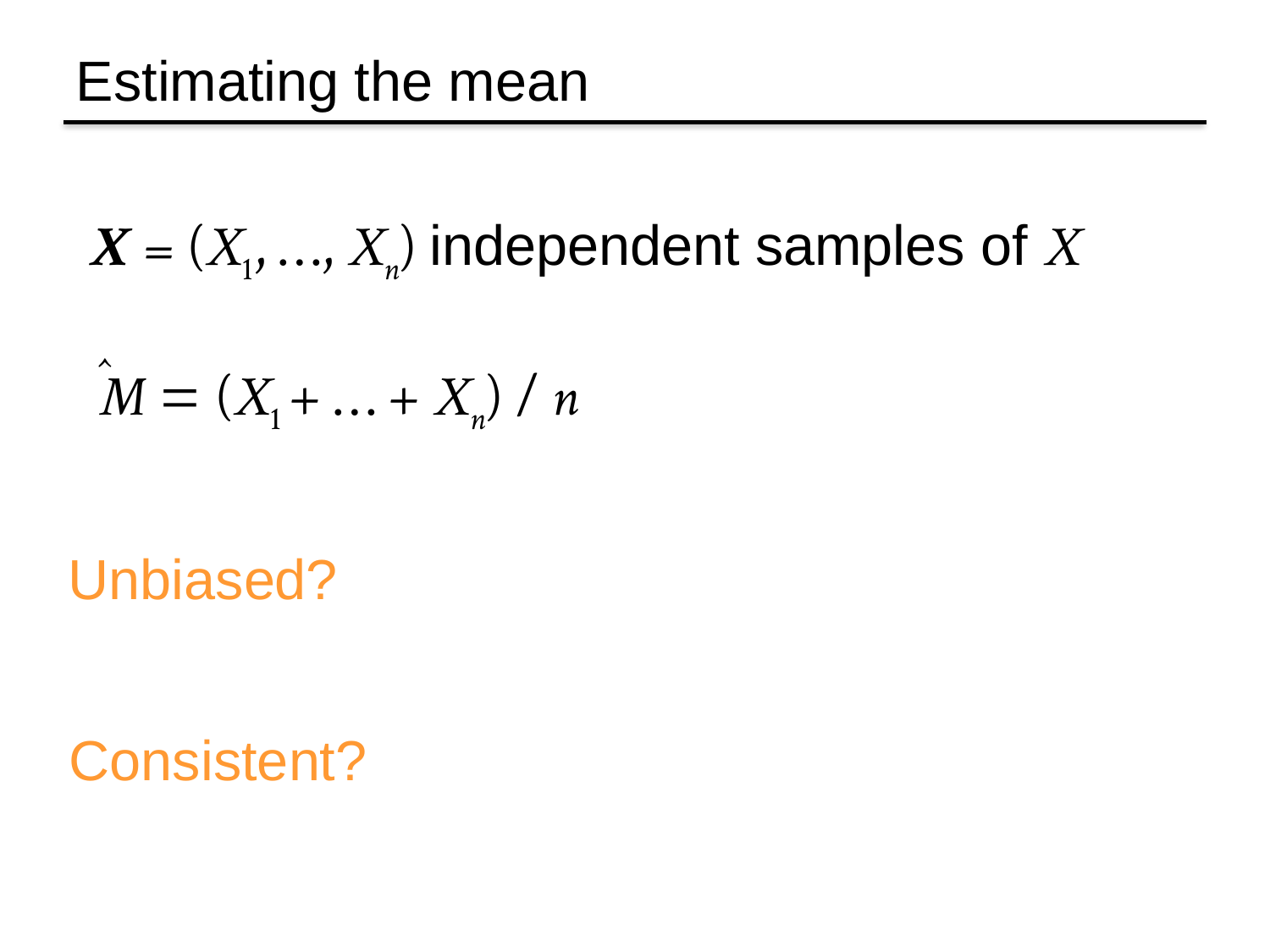

# Estimating the mean
X = (X1, …, Xn) independent samples of X
^
M = (X1 + … + Xn) / n
Unbiased?
Consistent?